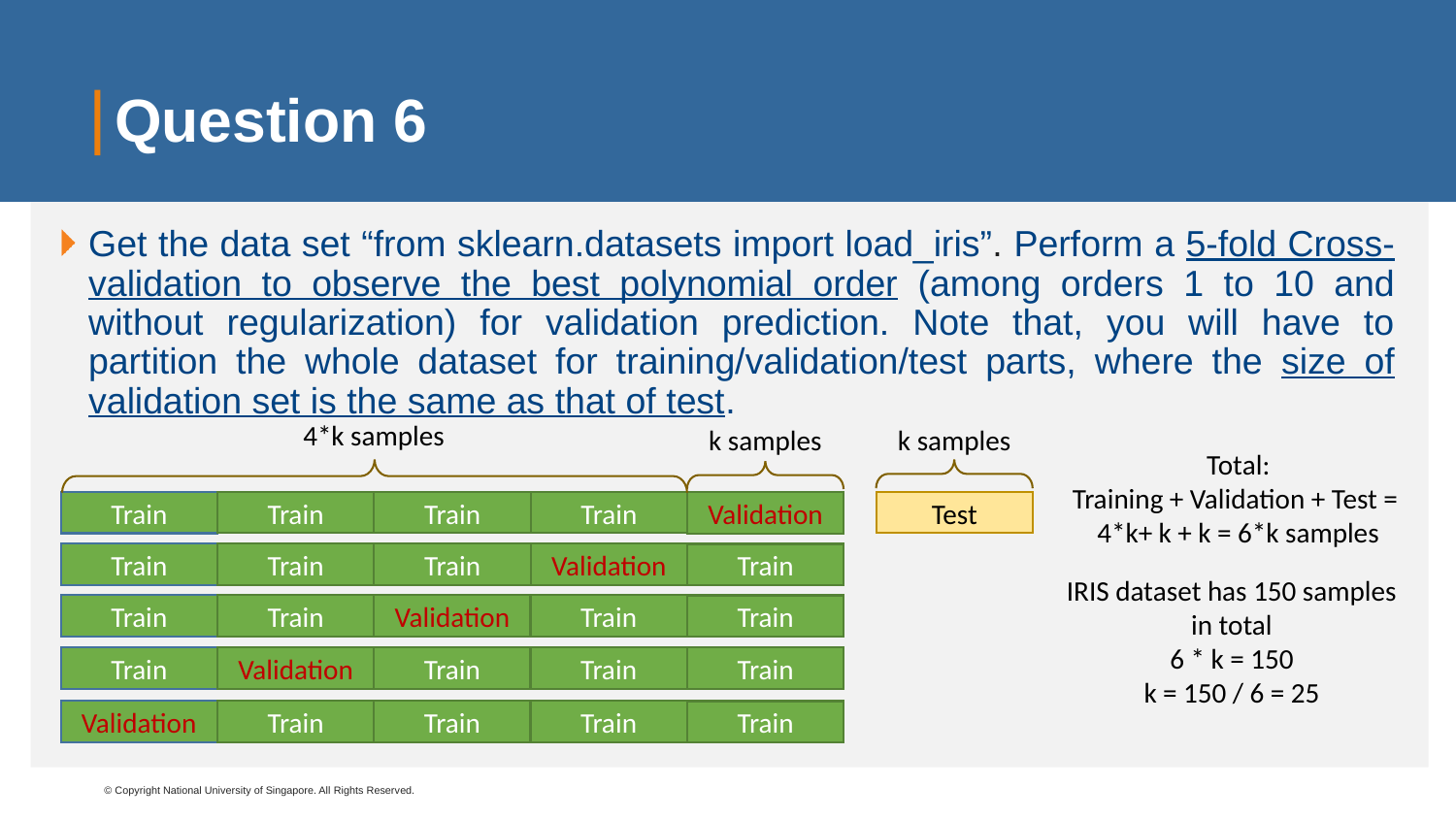

# Question 6

Get the data set “from sklearn.datasets import load_iris”. Perform a 5-fold Cross-validation to observe the best polynomial order (among orders 1 to 10 and without regularization) for validation prediction. Note that, you will have to partition the whole dataset for training/validation/test parts, where the size of validation set is the same as that of test.

4*k samples
k samples
k samples
Total:
Training + Validation + Test =
4*k+ k + k = 6*k samples
Train
Train
Train
Test
Train
Validation
Train
Train
Validation
Train
Train
IRIS dataset has 150 samples in total
6 * k = 150
k = 150 / 6 = 25
Train
Validation
Train
Train
Train
Validation
Train
Train
Train
Train
Train
Train
Train
Validation
Train